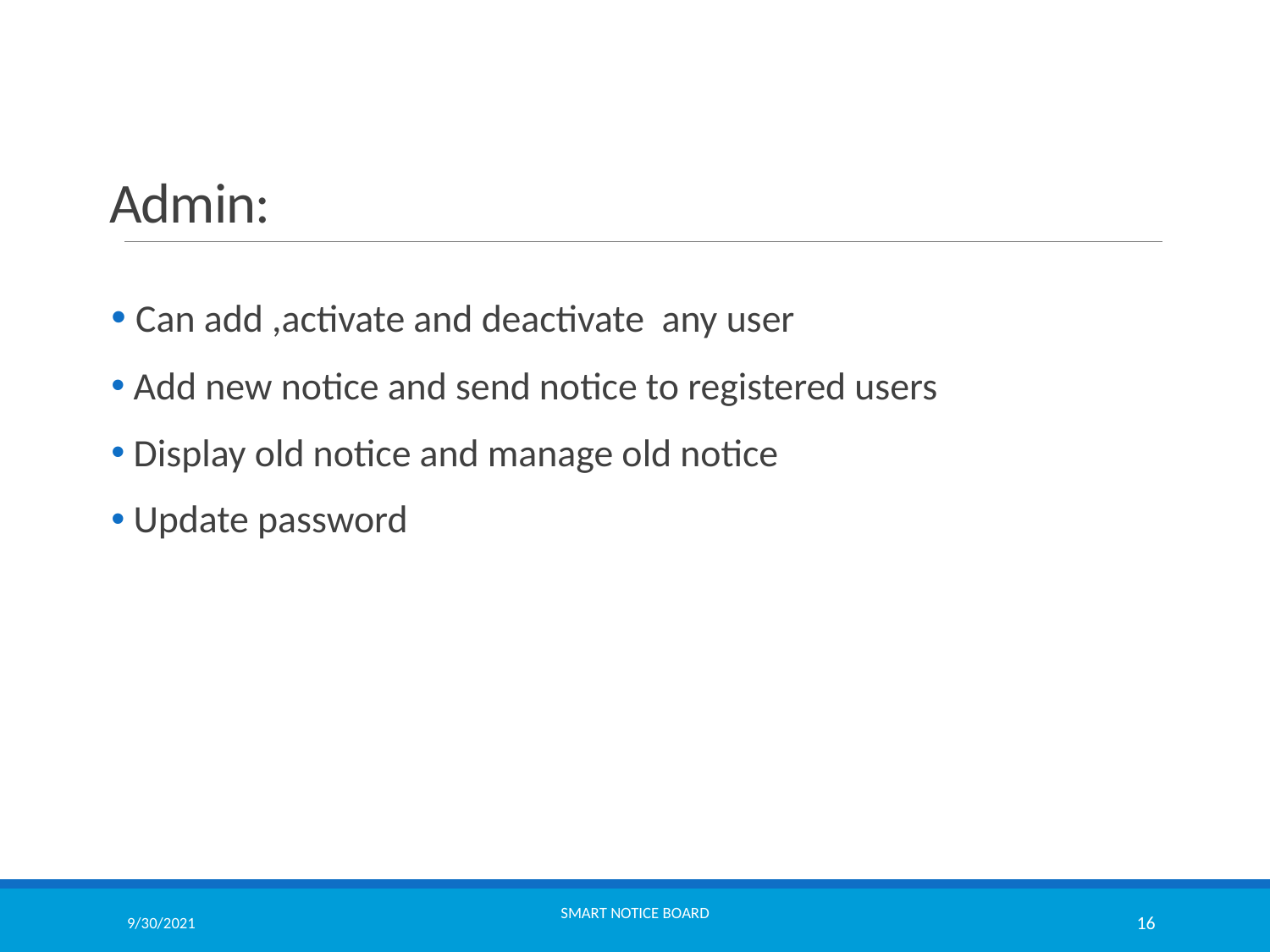

# Admin:
 Can add ,activate and deactivate  any user
 Add new notice and send notice to registered users
 Display old notice and manage old notice
 Update password

9/30/2021
Smart Notice Board

16